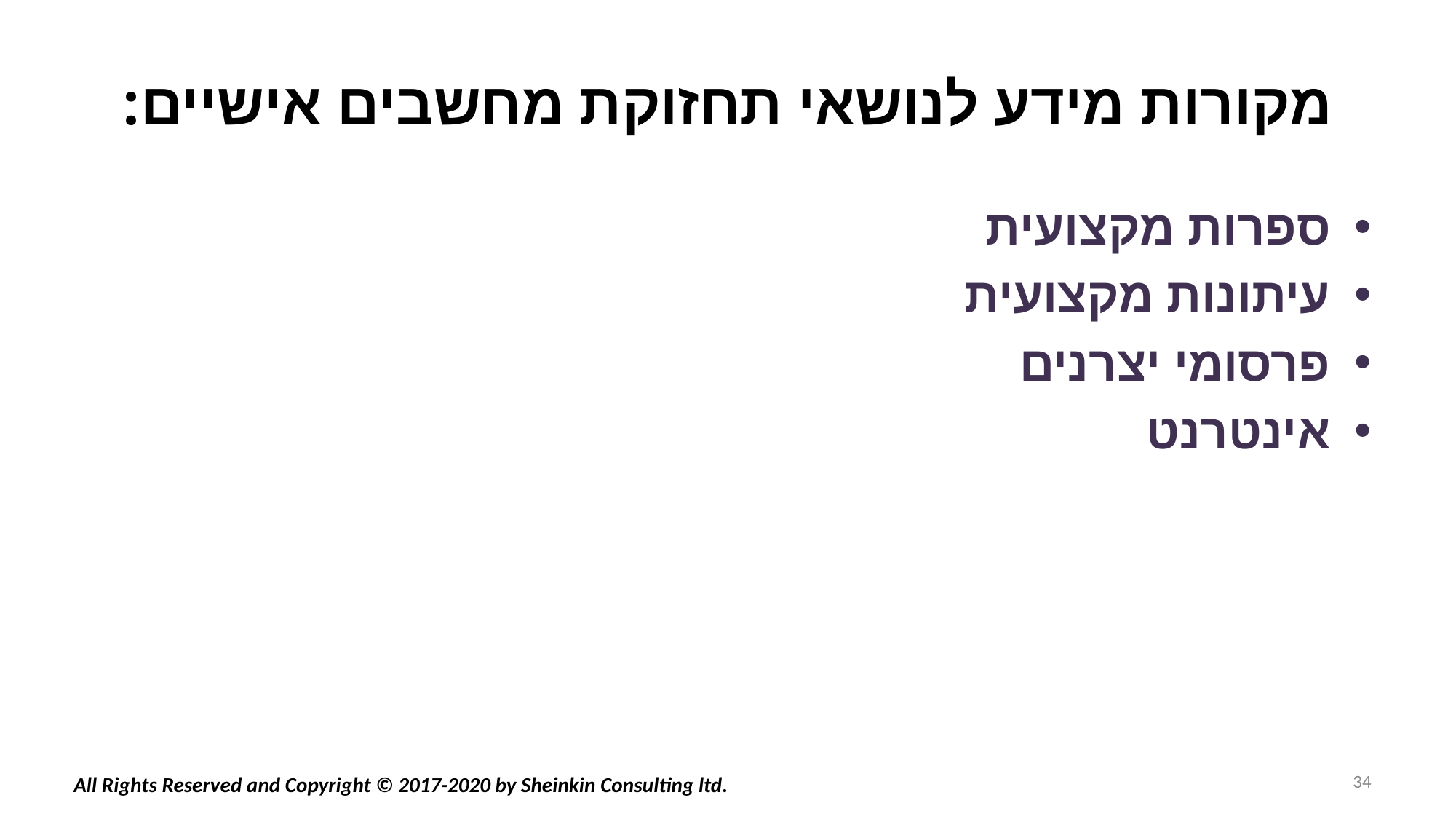

# מקורות מידע לנושאי תחזוקת מחשבים אישיים:
ספרות מקצועית
עיתונות מקצועית
פרסומי יצרנים
אינטרנט

34